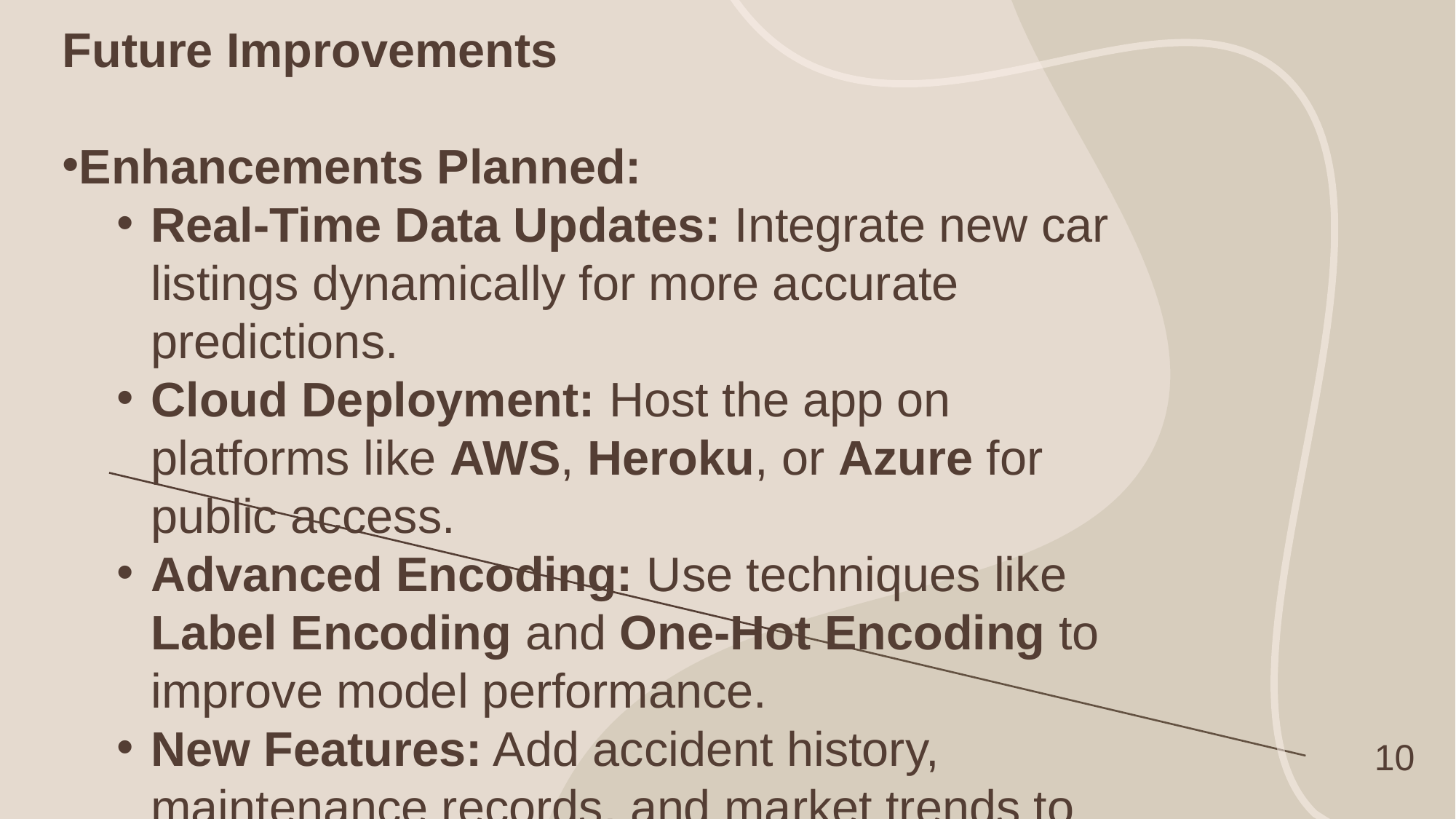

Future Improvements

Enhancements Planned:
Real-Time Data Updates: Integrate new car listings dynamically for more accurate predictions.
Cloud Deployment: Host the app on platforms like AWS, Heroku, or Azure for public access.
Advanced Encoding: Use techniques like Label Encoding and One-Hot Encoding to improve model performance.
New Features: Add accident history, maintenance records, and market trends to enhance predictions.

10